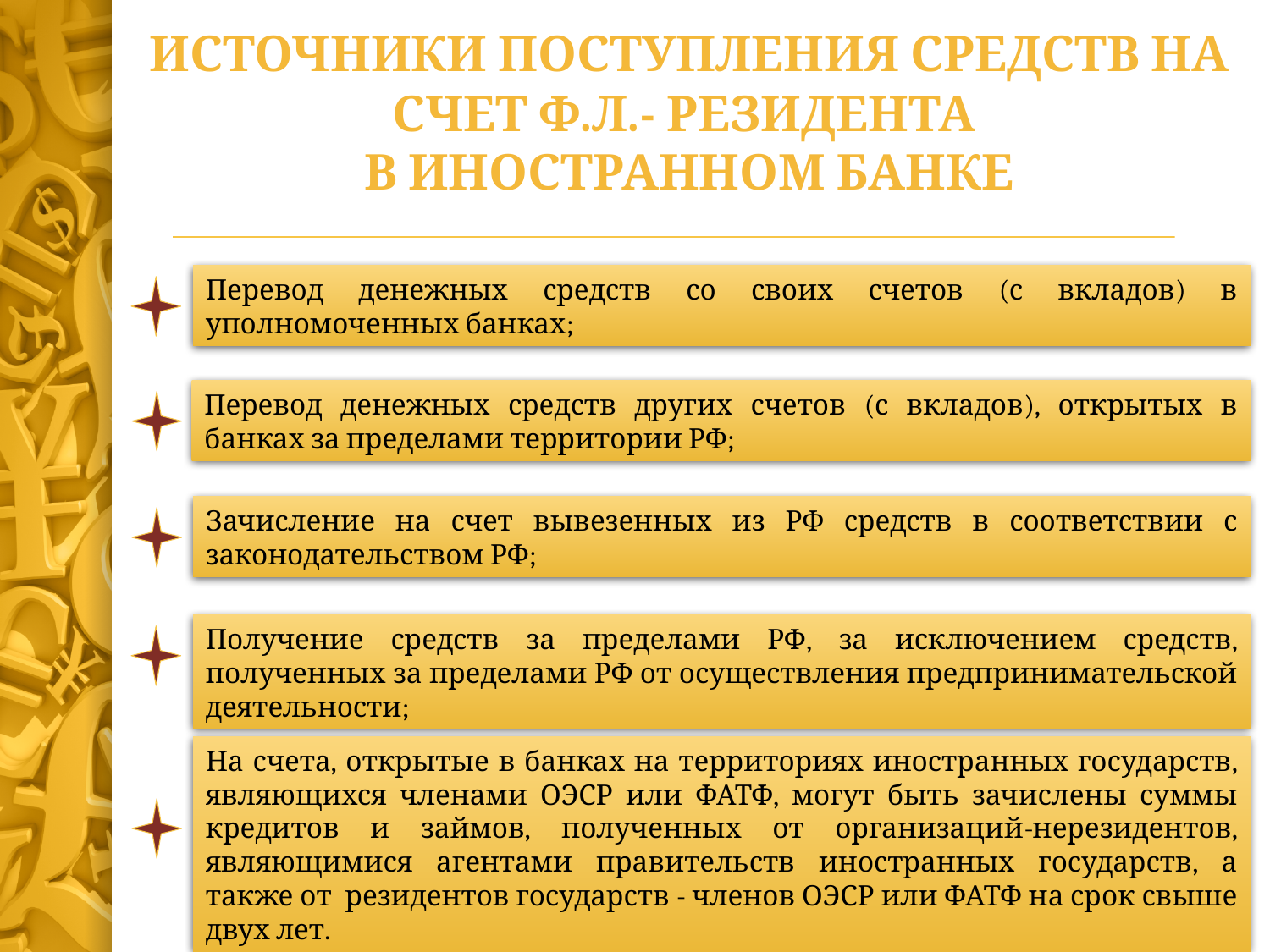

Источники поступления средств на счет ф.л.- резидента
в иностранном банке
Перевод денежных средств со своих счетов (с вкладов) в уполномоченных банках;

Перевод денежных средств других счетов (с вкладов), открытых в банках за пределами территории РФ;

Зачисление на счет вывезенных из РФ средств в соответствии с законодательством РФ;

Получение средств за пределами РФ, за исключением средств, полученных за пределами РФ от осуществления предпринимательской деятельности;

На счета, открытые в банках на территориях иностранных государств, являющихся членами ОЭСР или ФАТФ, могут быть зачислены суммы кредитов и займов, полученных от организаций-нерезидентов, являющимися агентами правительств иностранных государств, а также от  резидентов государств - членов ОЭСР или ФАТФ на срок свыше двух лет.